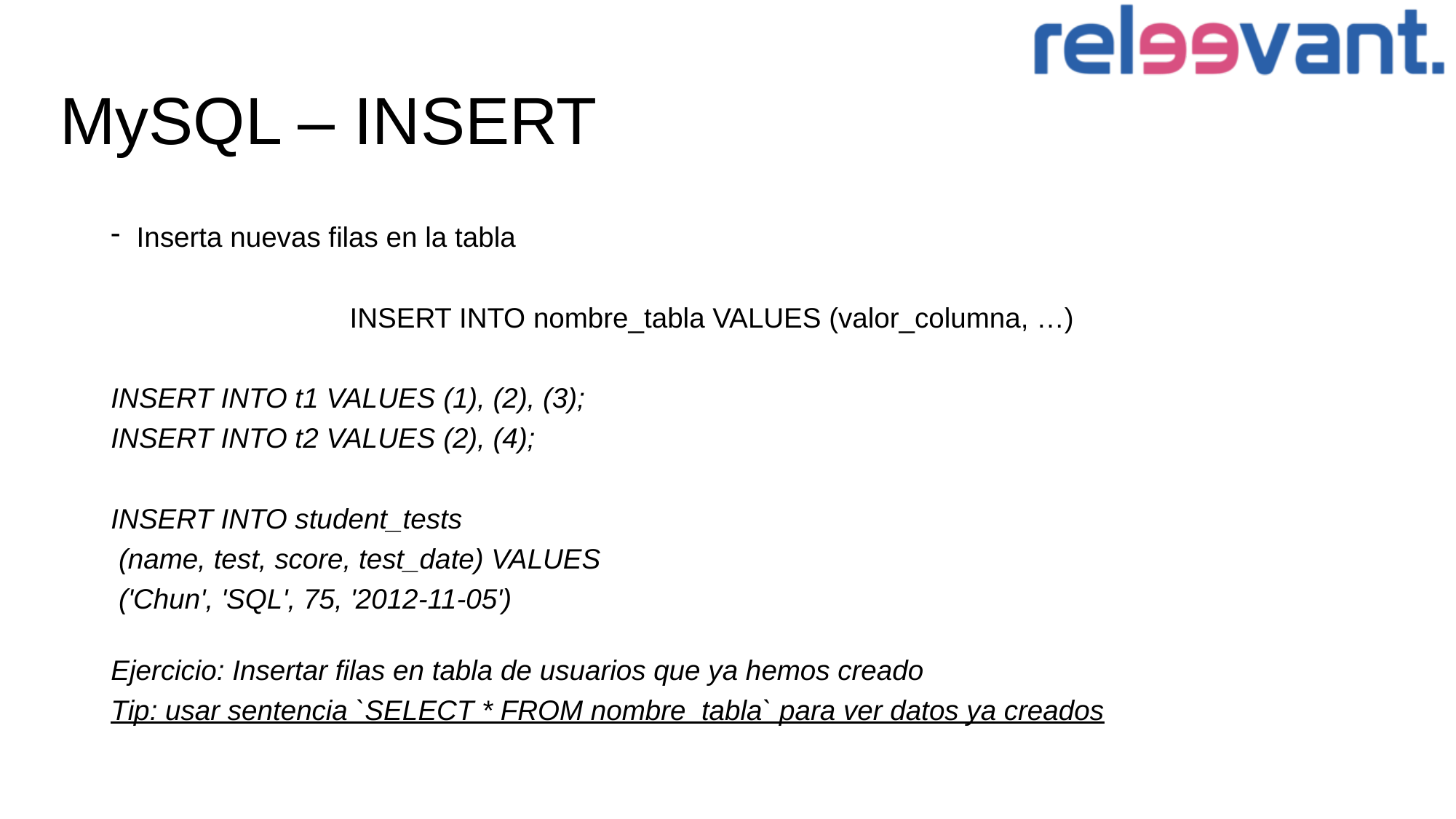

# MySQL – INSERT
Inserta nuevas filas en la tabla

INSERT INTO nombre_tabla VALUES (valor_columna, …)

INSERT INTO t1 VALUES (1), (2), (3);
INSERT INTO t2 VALUES (2), (4);

INSERT INTO student_tests
 (name, test, score, test_date) VALUES
 ('Chun', 'SQL', 75, '2012-11-05')

Ejercicio: Insertar filas en tabla de usuarios que ya hemos creado
Tip: usar sentencia `SELECT * FROM nombre_tabla` para ver datos ya creados